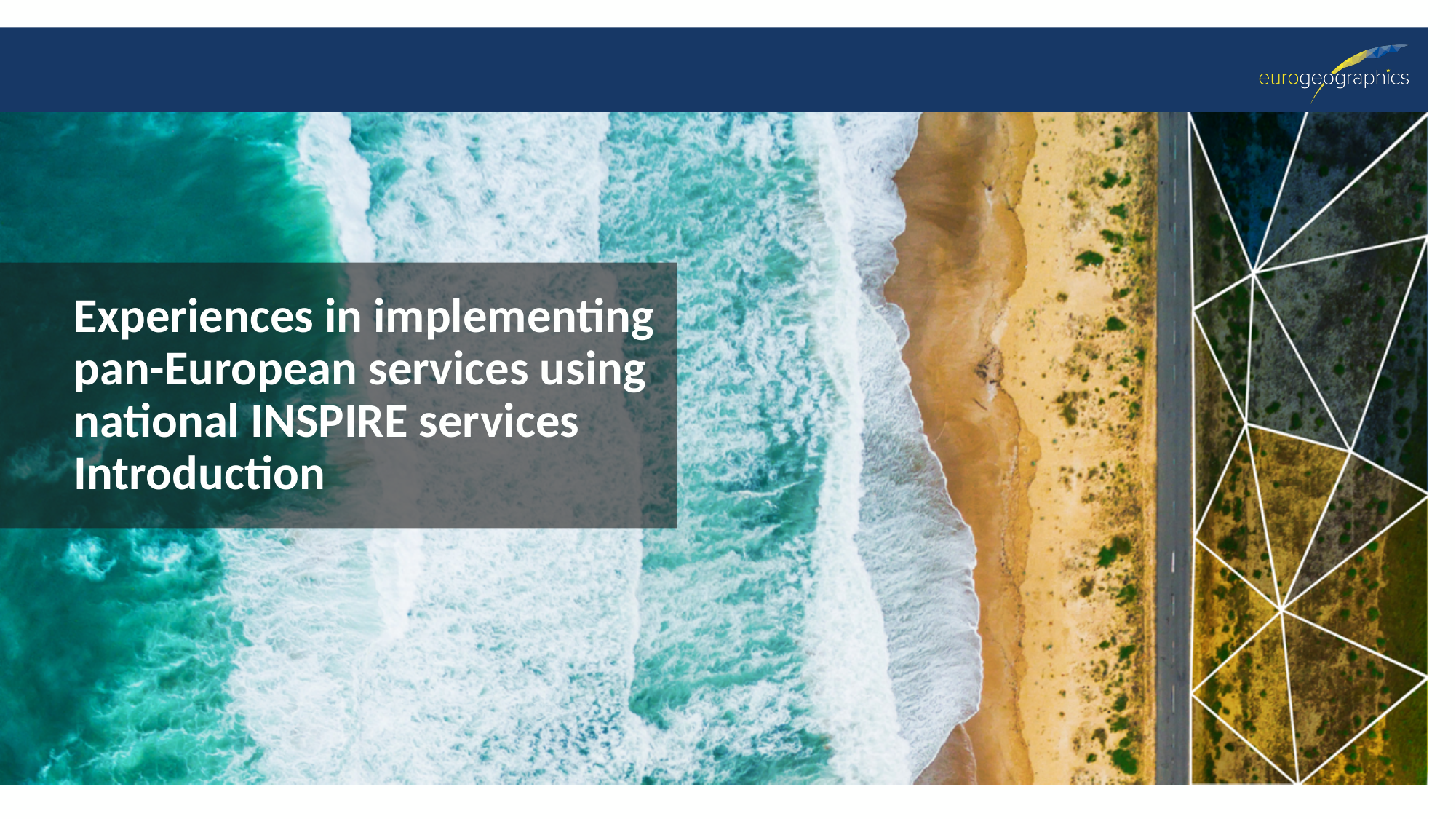

# Experiences in implementing pan-European services using national INSPIRE services Introduction